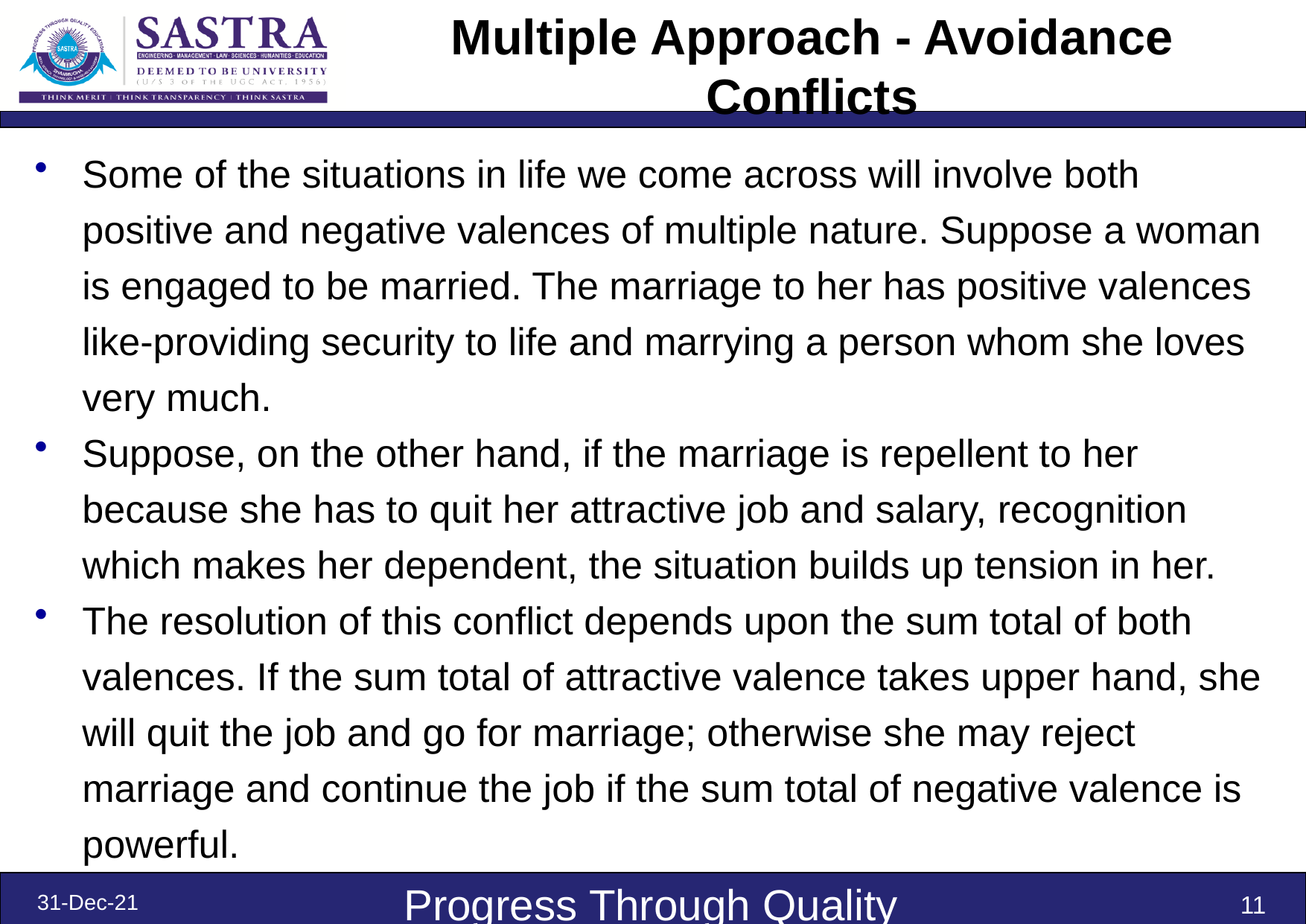

# Multiple Approach - Avoidance Conflicts
Some of the situations in life we come across will involve both positive and negative valences of multiple nature. Suppose a woman is engaged to be married. The marriage to her has positive valences like-providing security to life and marrying a person whom she loves very much.
Suppose, on the other hand, if the marriage is repellent to her because she has to quit her attractive job and salary, recognition which makes her dependent, the situation builds up tension in her.
The resolution of this conflict depends upon the sum total of both valences. If the sum total of attractive valence takes upper hand, she will quit the job and go for marriage; otherwise she may reject marriage and continue the job if the sum total of negative valence is powerful.
31-Dec-21
11